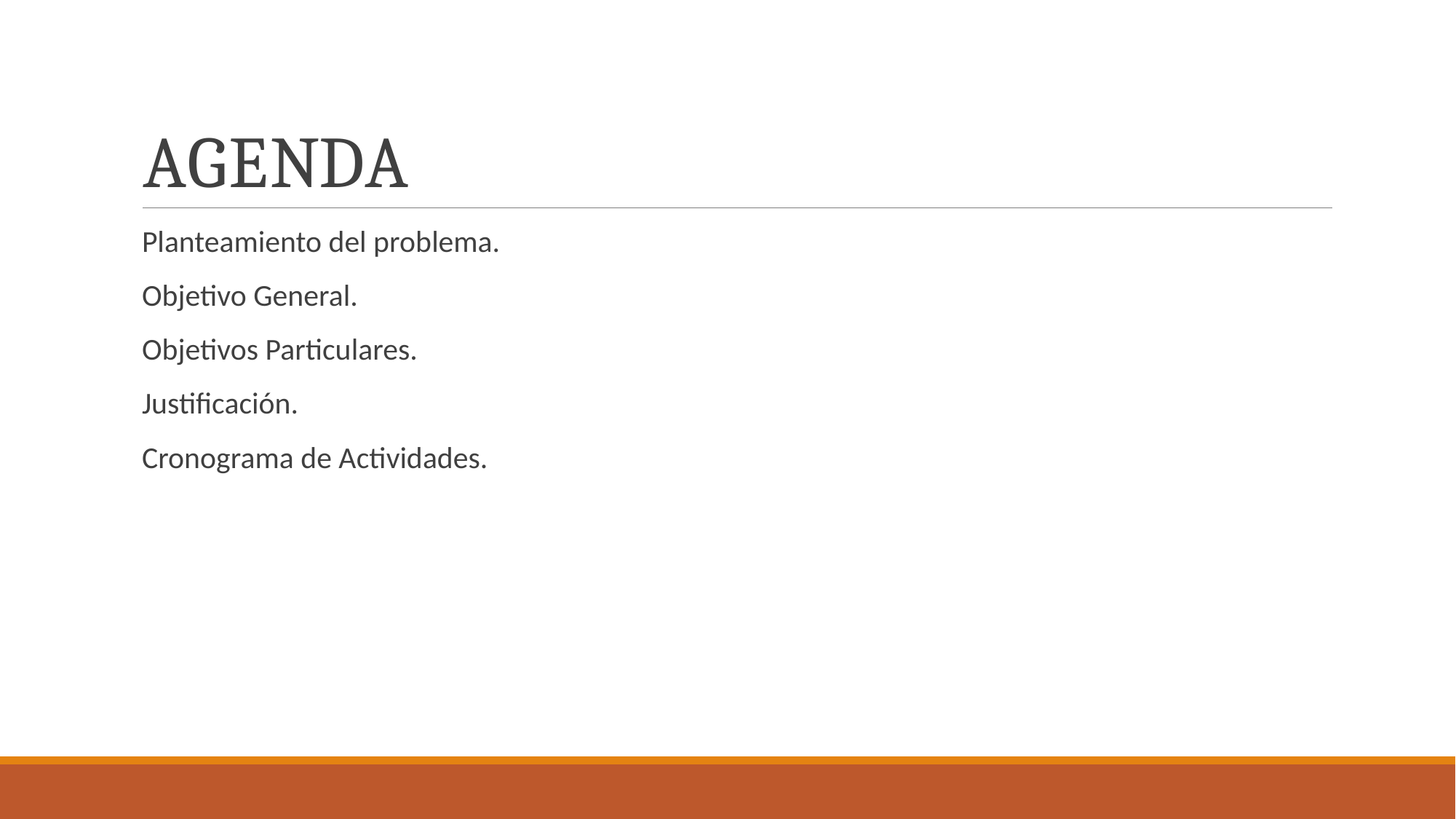

# Agenda
Planteamiento del problema.
Objetivo General.
Objetivos Particulares.
Justificación.
Cronograma de Actividades.